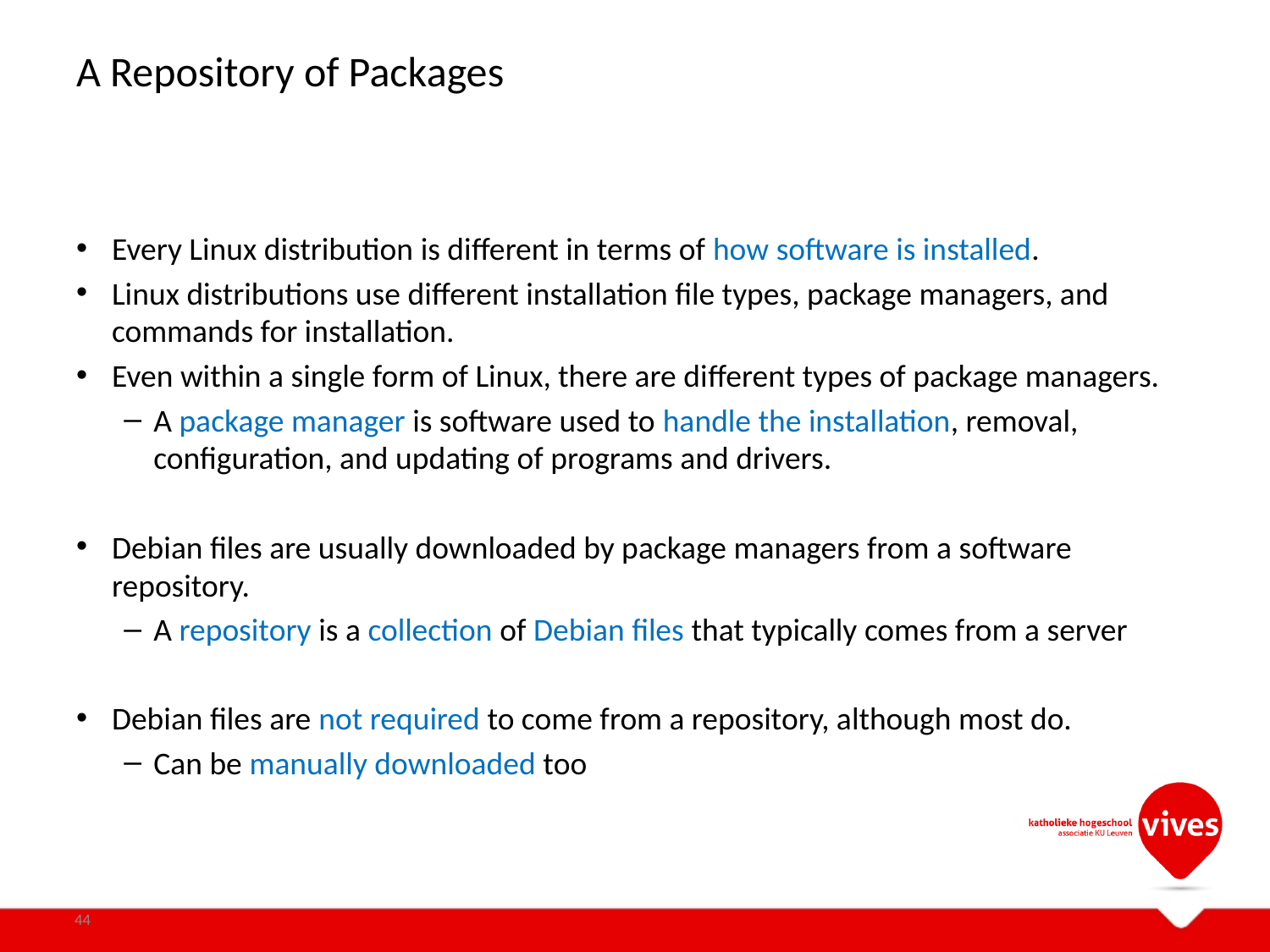

# A Repository of Packages
Every Linux distribution is different in terms of how software is installed.
Linux distributions use different installation file types, package managers, and commands for installation.
Even within a single form of Linux, there are different types of package managers.
A package manager is software used to handle the installation, removal, configuration, and updating of programs and drivers.

Debian files are usually downloaded by package managers from a software repository.
A repository is a collection of Debian files that typically comes from a server

Debian files are not required to come from a repository, although most do.
Can be manually downloaded too
44